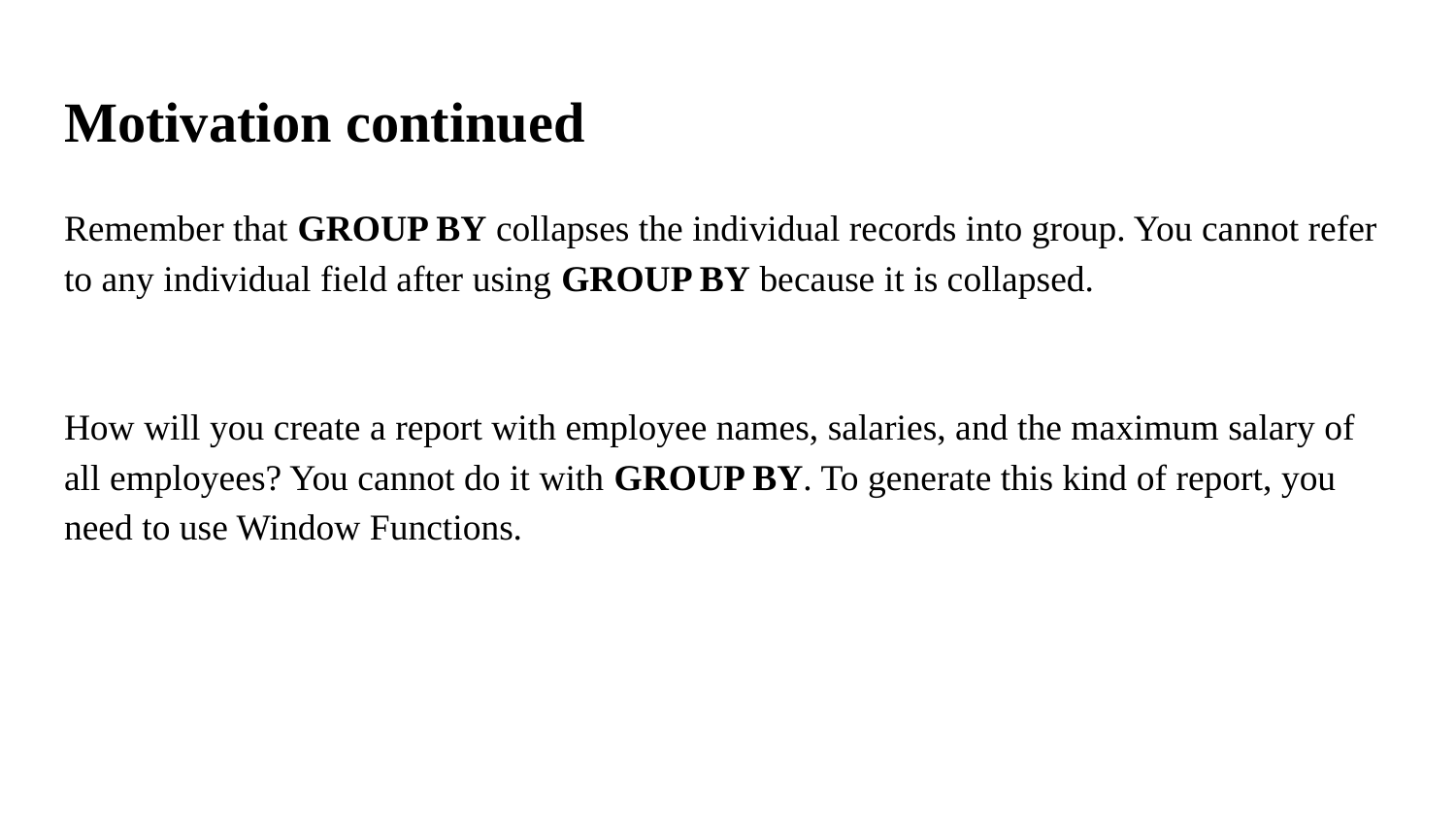

# Motivation continued
Remember that GROUP BY collapses the individual records into group. You cannot refer to any individual field after using GROUP BY because it is collapsed.

How will you create a report with employee names, salaries, and the maximum salary of all employees? You cannot do it with GROUP BY. To generate this kind of report, you need to use Window Functions.